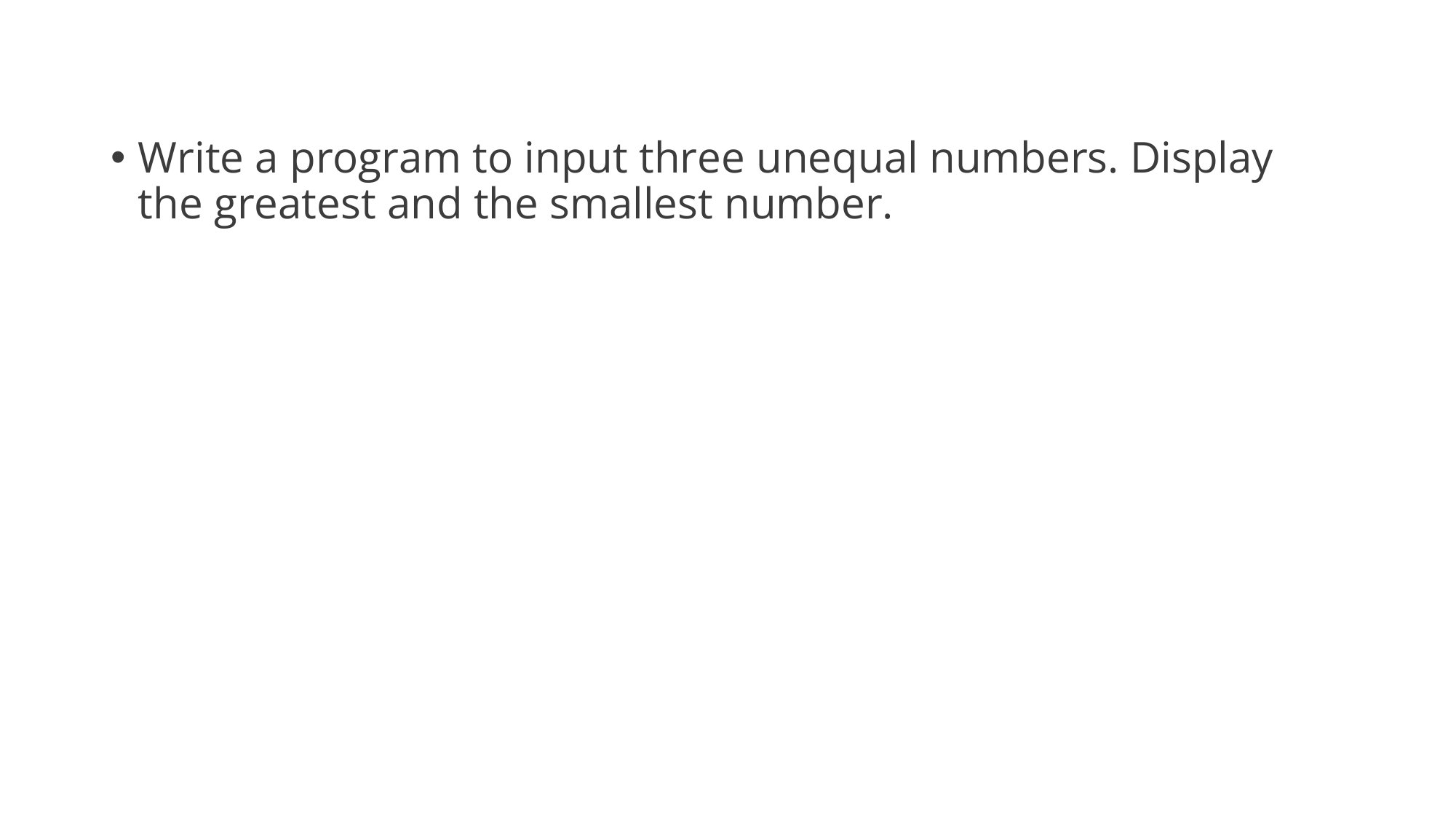

Write a program to input three unequal numbers. Display the greatest and the smallest number.